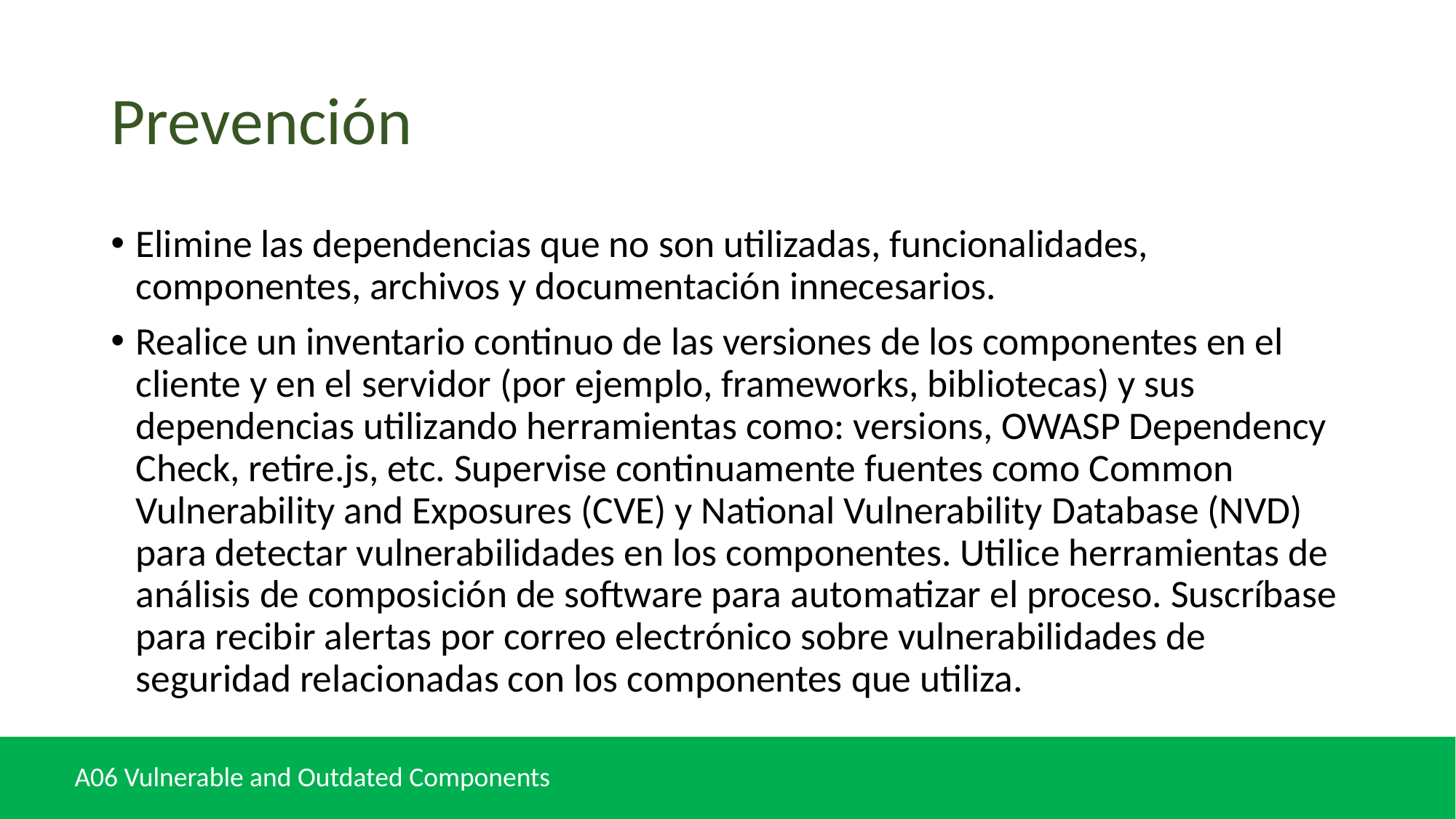

# Prevención
Elimine las dependencias que no son utilizadas, funcionalidades, componentes, archivos y documentación innecesarios.
Realice un inventario continuo de las versiones de los componentes en el cliente y en el servidor (por ejemplo, frameworks, bibliotecas) y sus dependencias utilizando herramientas como: versions, OWASP Dependency Check, retire.js, etc. Supervise continuamente fuentes como Common Vulnerability and Exposures (CVE) y National Vulnerability Database (NVD) para detectar vulnerabilidades en los componentes. Utilice herramientas de análisis de composición de software para automatizar el proceso. Suscríbase para recibir alertas por correo electrónico sobre vulnerabilidades de seguridad relacionadas con los componentes que utiliza.